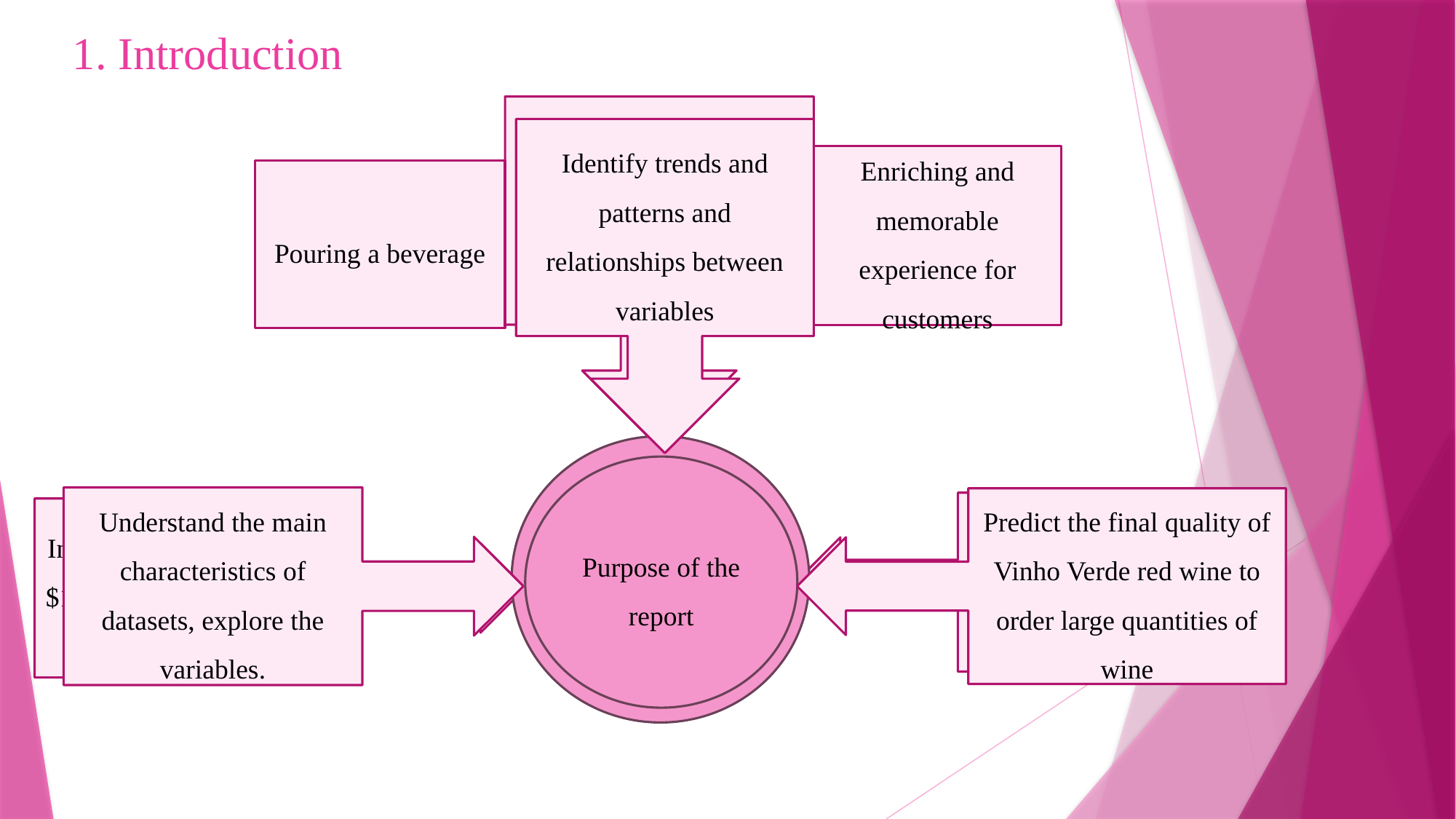

# 1. Introduction
Export of its Vinho Verde wine grew by more than three million liters in 2021.
Identify trends and patterns and relationships between variables
Enriching and memorable experience for customers
Pouring a beverage
Benefit of serving wines in restaurants
Portugal wines
Purpose of the report
Understand the main characteristics of datasets, explore the variables.
Predict the final quality of Vinho Verde red wine to order large quantities of wine
The main wine products of Vinho Verde are white, red and rose wines.
In 2021, Portugal exported $1.1B in Wine - 9th largest exporter.
Suitable for a wide range of dishes
Promoting responsible consumption, profit